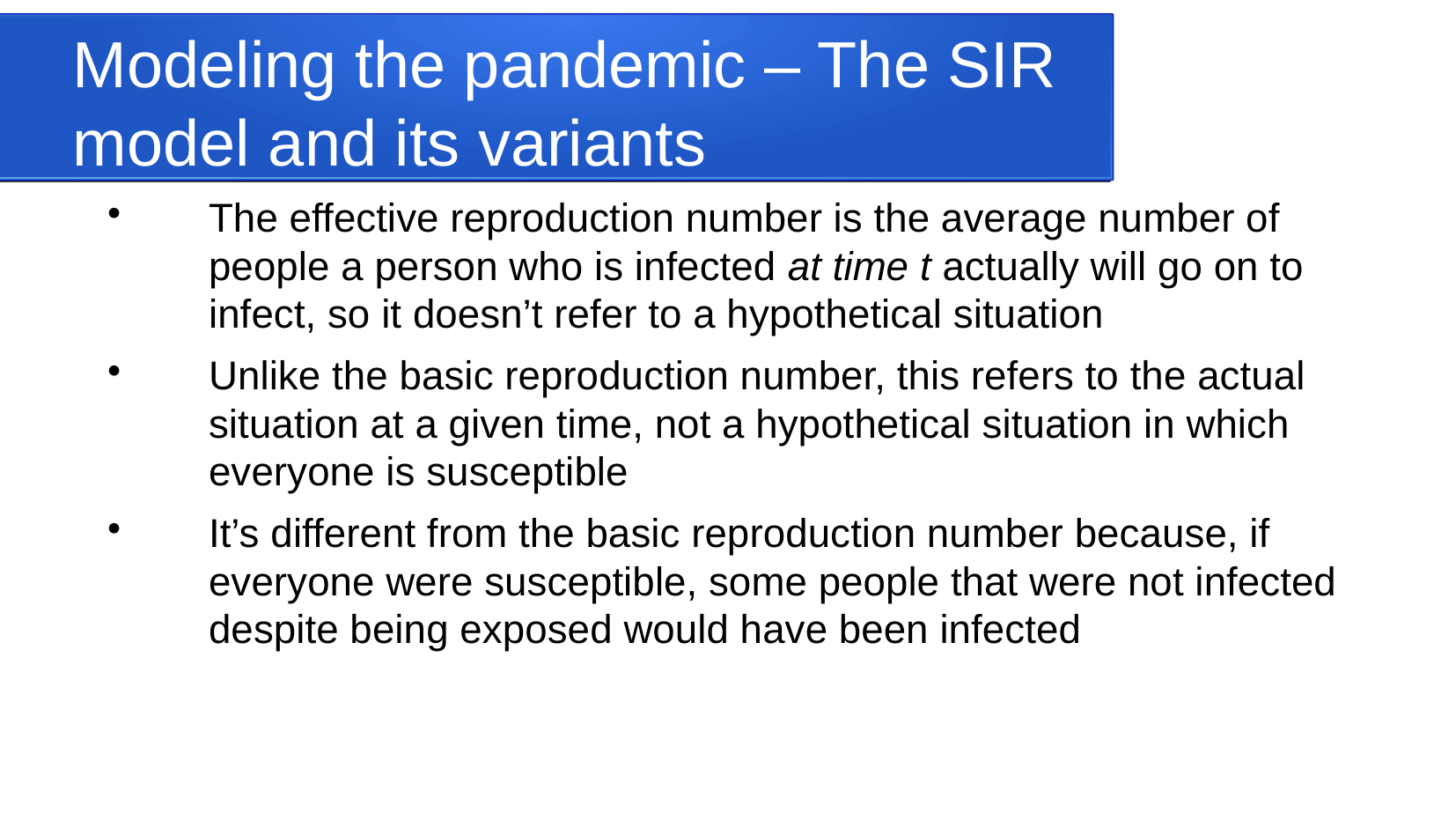

Modeling the pandemic – The SIR model and its variants
The effective reproduction number is the average number of people a person who is infected at time t actually will go on to infect, so it doesn’t refer to a hypothetical situation
Unlike the basic reproduction number, this refers to the actual situation at a given time, not a hypothetical situation in which everyone is susceptible
It’s different from the basic reproduction number because, if everyone were susceptible, some people that were not infected despite being exposed would have been infected